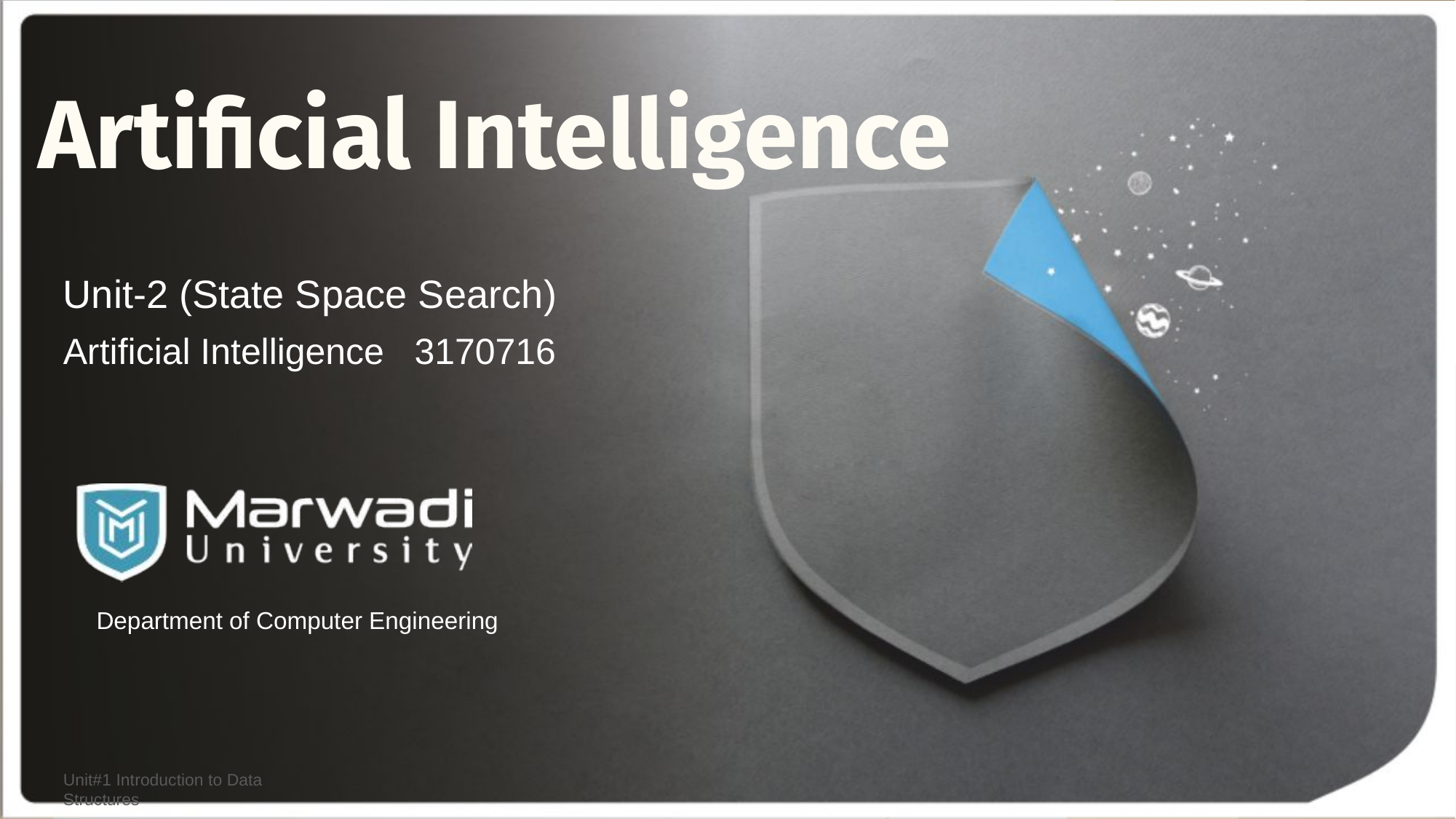

# Artificial Intelligence

Unit-2 (State Space Search)
Artificial Intelligence   3170716

Department of Computer Engineering
Unit#1 Introduction to Data Structures